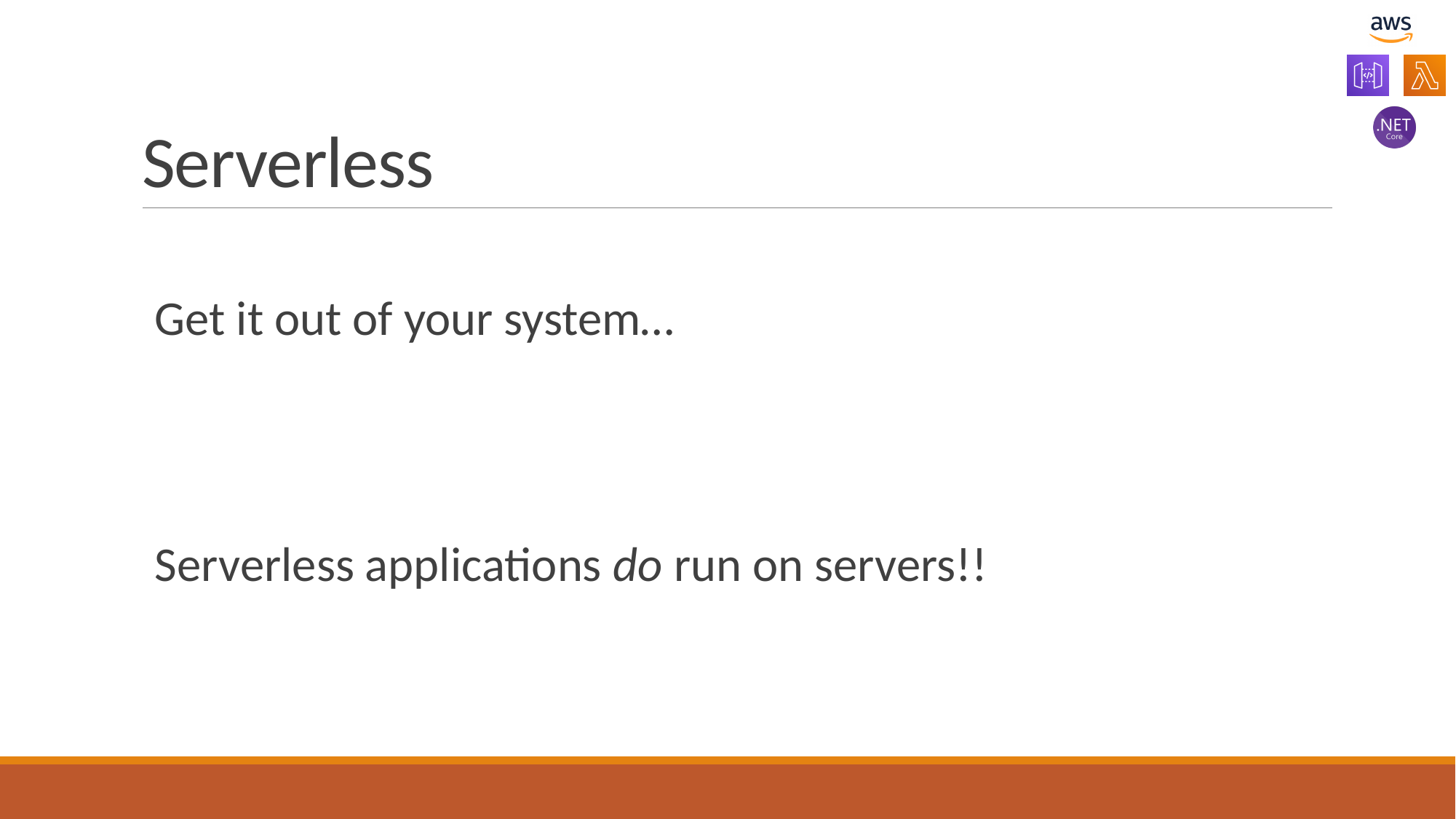

# Serverless

Get it out of your system…

Serverless applications do run on servers!!